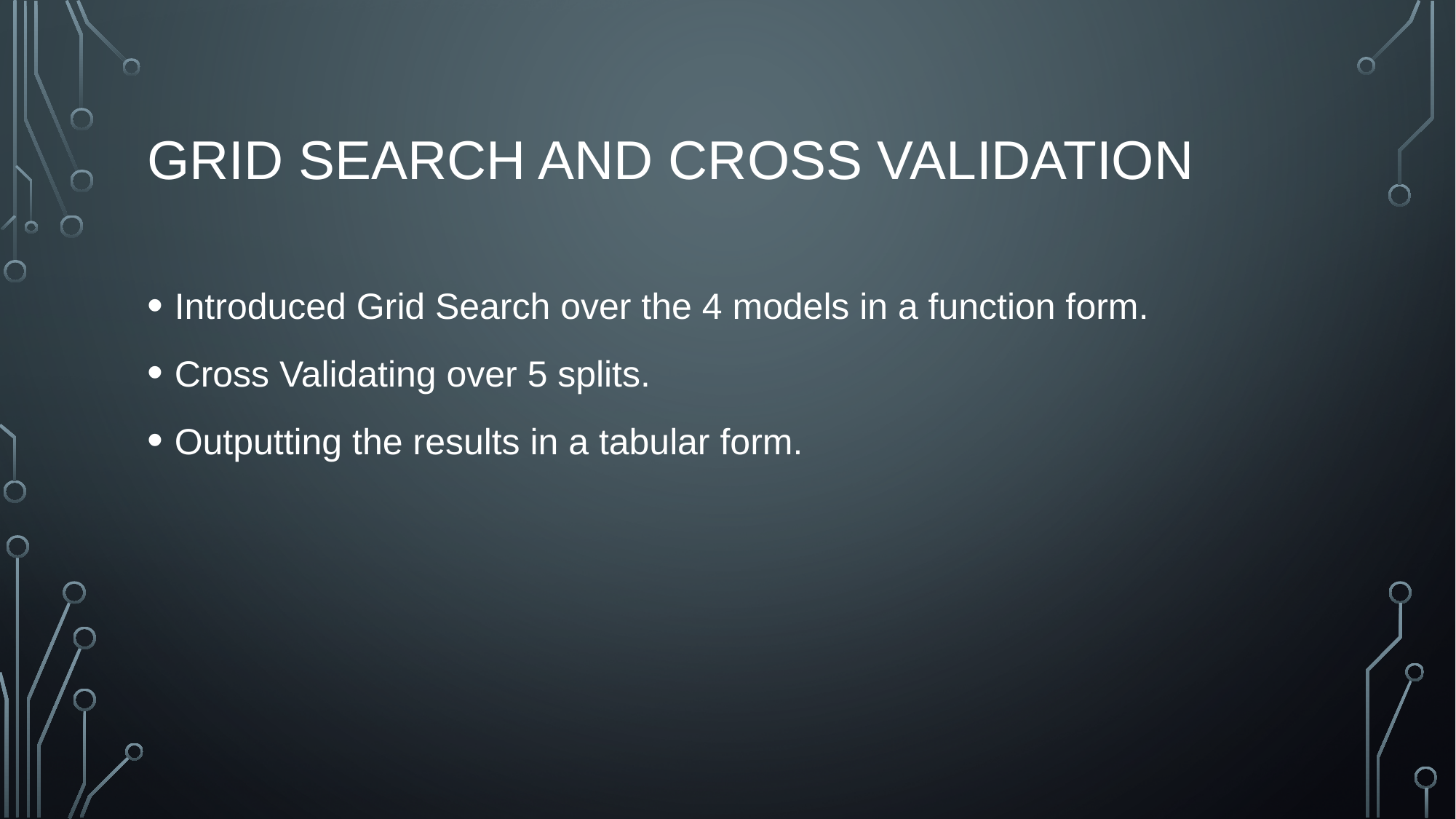

# Grid search and cross validation
Introduced Grid Search over the 4 models in a function form.
Cross Validating over 5 splits.
Outputting the results in a tabular form.